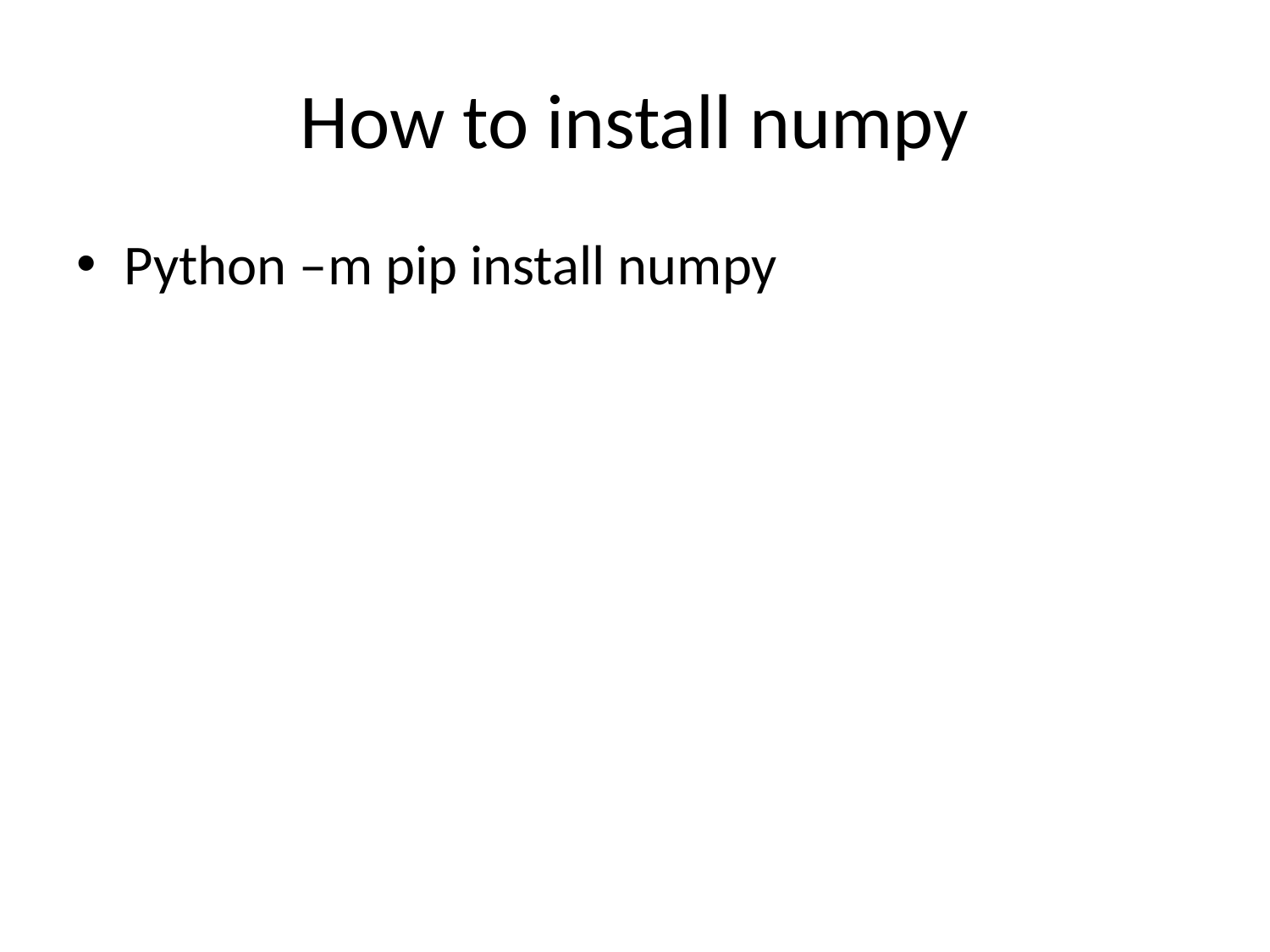

# How to install numpy
Python –m pip install numpy